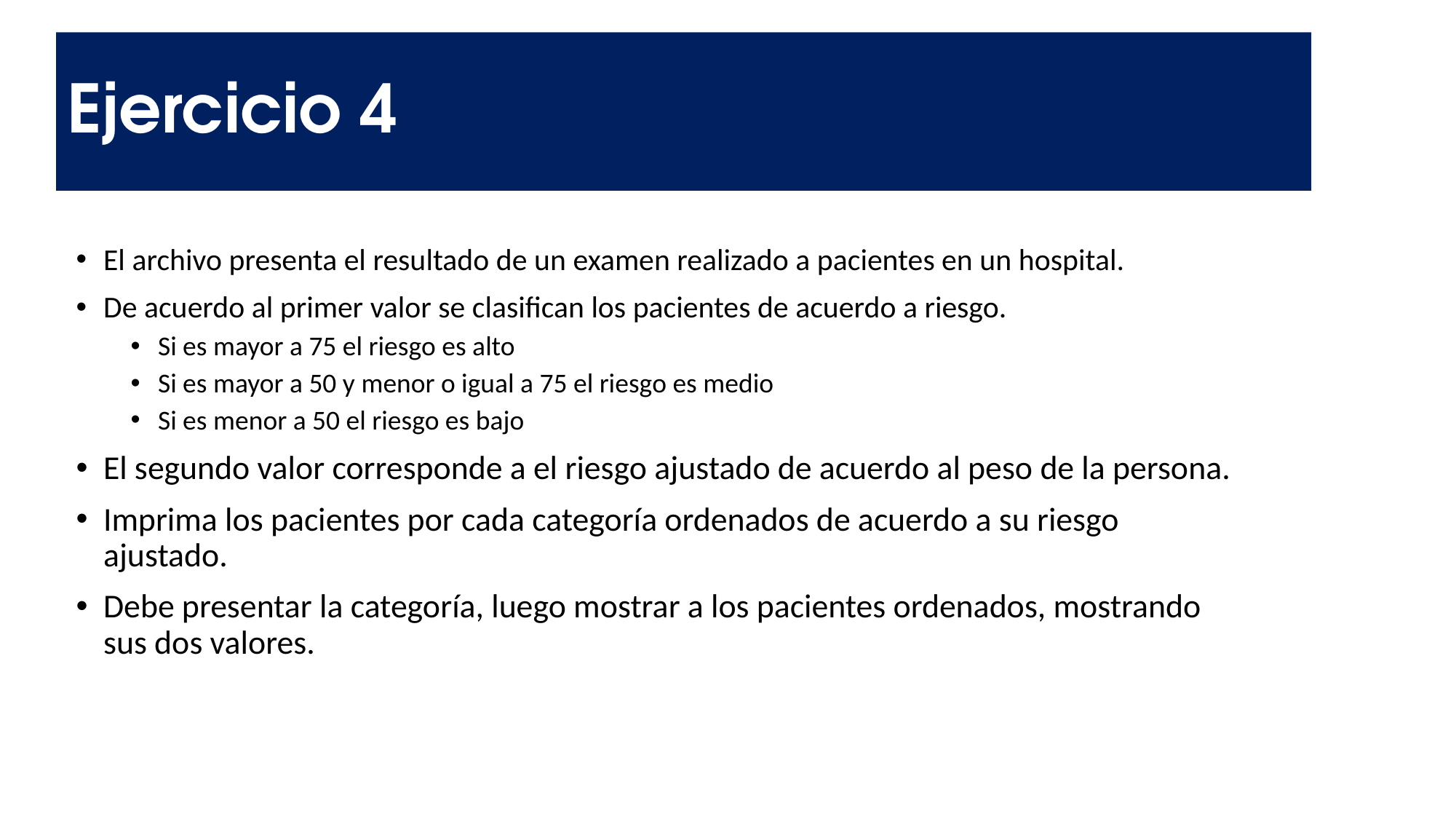

Ejercicio 4
El archivo presenta el resultado de un examen realizado a pacientes en un hospital.
De acuerdo al primer valor se clasifican los pacientes de acuerdo a riesgo.
Si es mayor a 75 el riesgo es alto
Si es mayor a 50 y menor o igual a 75 el riesgo es medio
Si es menor a 50 el riesgo es bajo
El segundo valor corresponde a el riesgo ajustado de acuerdo al peso de la persona.
Imprima los pacientes por cada categoría ordenados de acuerdo a su riesgo ajustado.
Debe presentar la categoría, luego mostrar a los pacientes ordenados, mostrando sus dos valores.